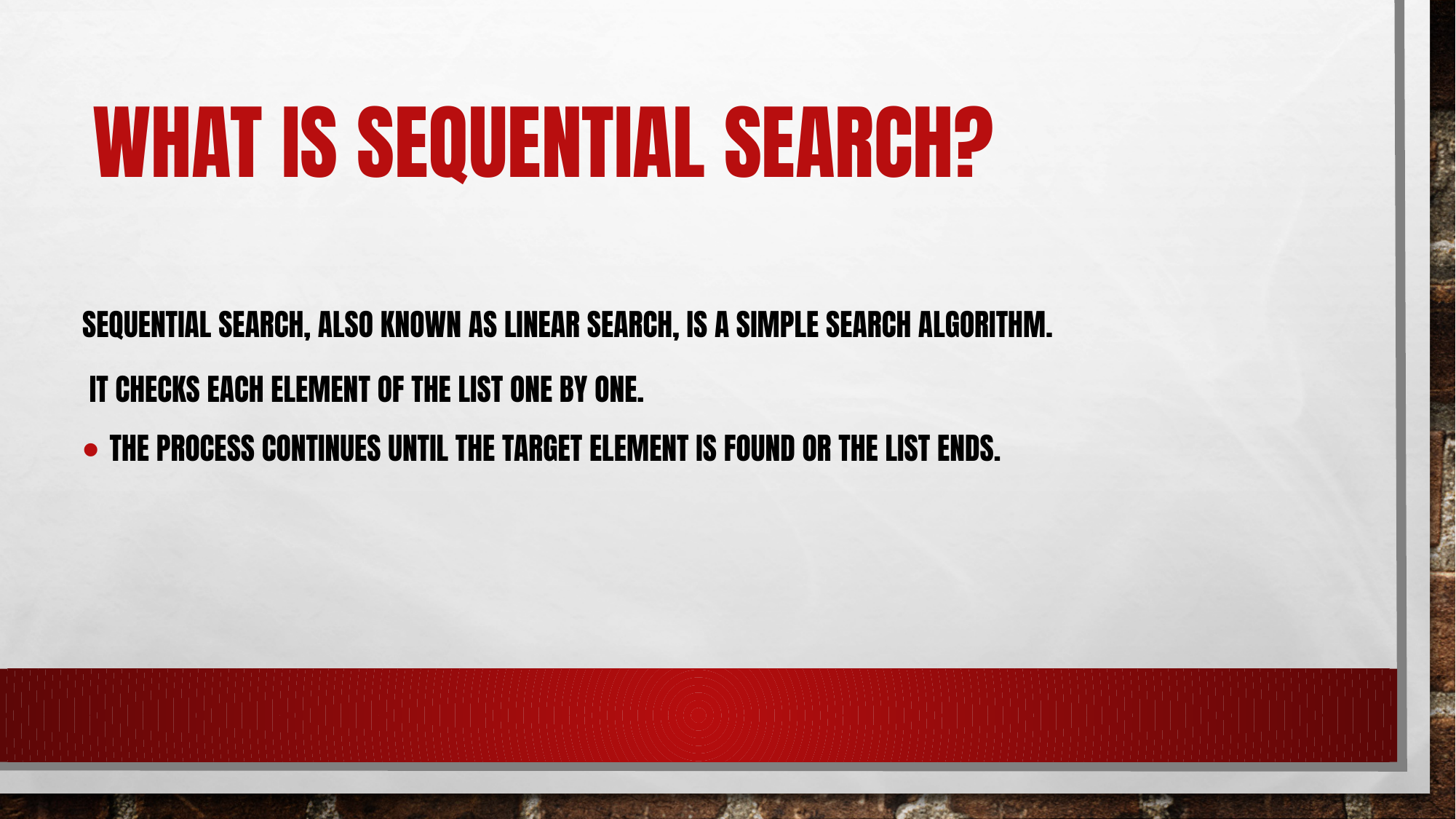

Sequential Search, also known as Linear Search, is a simple search algorithm.
 It checks each element of the list one by one.
The process continues until the target element is found or the list ends.
# What is Sequential Search?